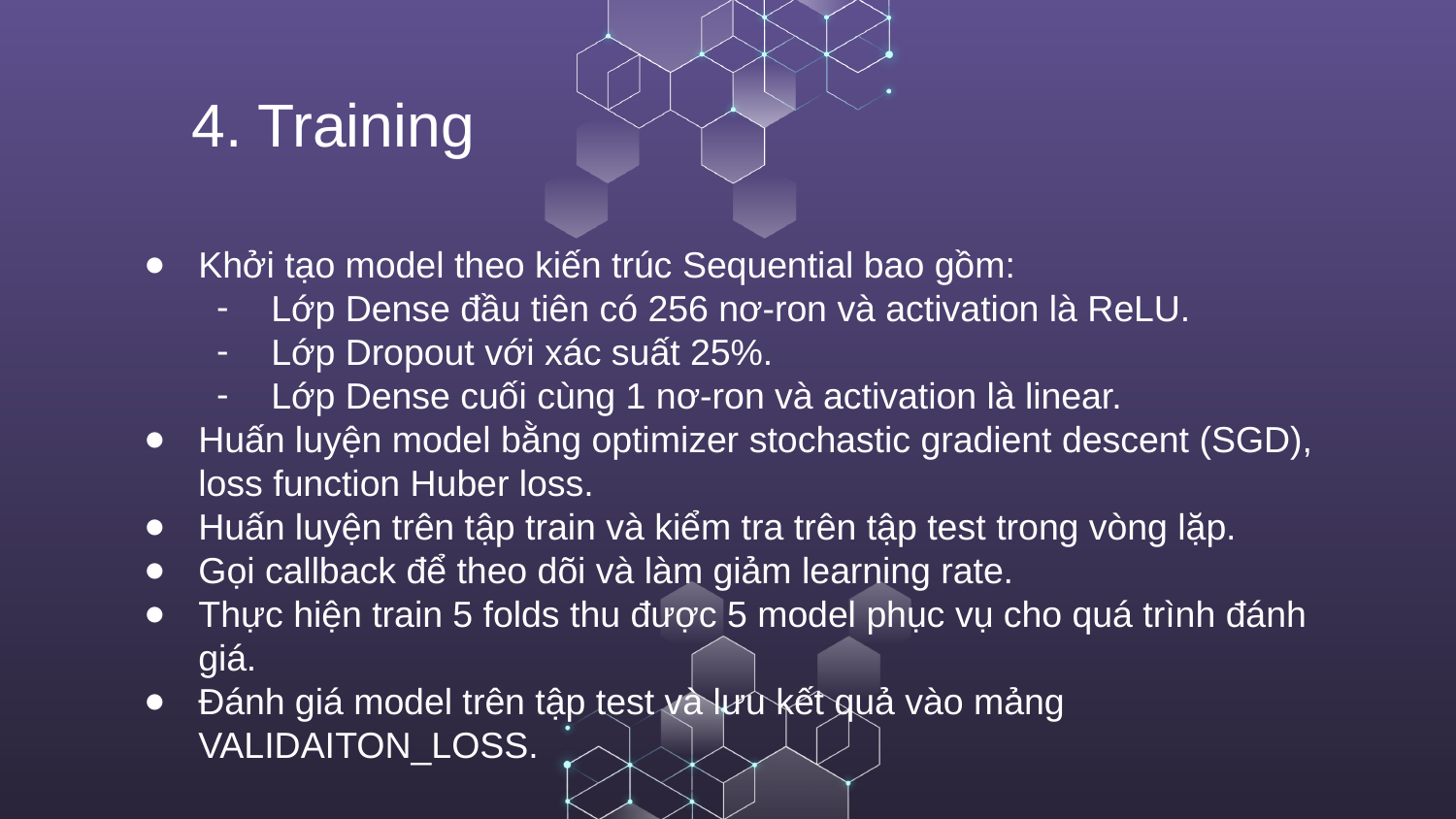

4. Training
Khởi tạo model theo kiến trúc Sequential bao gồm:
Lớp Dense đầu tiên có 256 nơ-ron và activation là ReLU.
Lớp Dropout với xác suất 25%.
Lớp Dense cuối cùng 1 nơ-ron và activation là linear.
Huấn luyện model bằng optimizer stochastic gradient descent (SGD), loss function Huber loss.
Huấn luyện trên tập train và kiểm tra trên tập test trong vòng lặp.
Gọi callback để theo dõi và làm giảm learning rate.
Thực hiện train 5 folds thu được 5 model phục vụ cho quá trình đánh giá.
Đánh giá model trên tập test và lưu kết quả vào mảng VALIDAITON_LOSS.